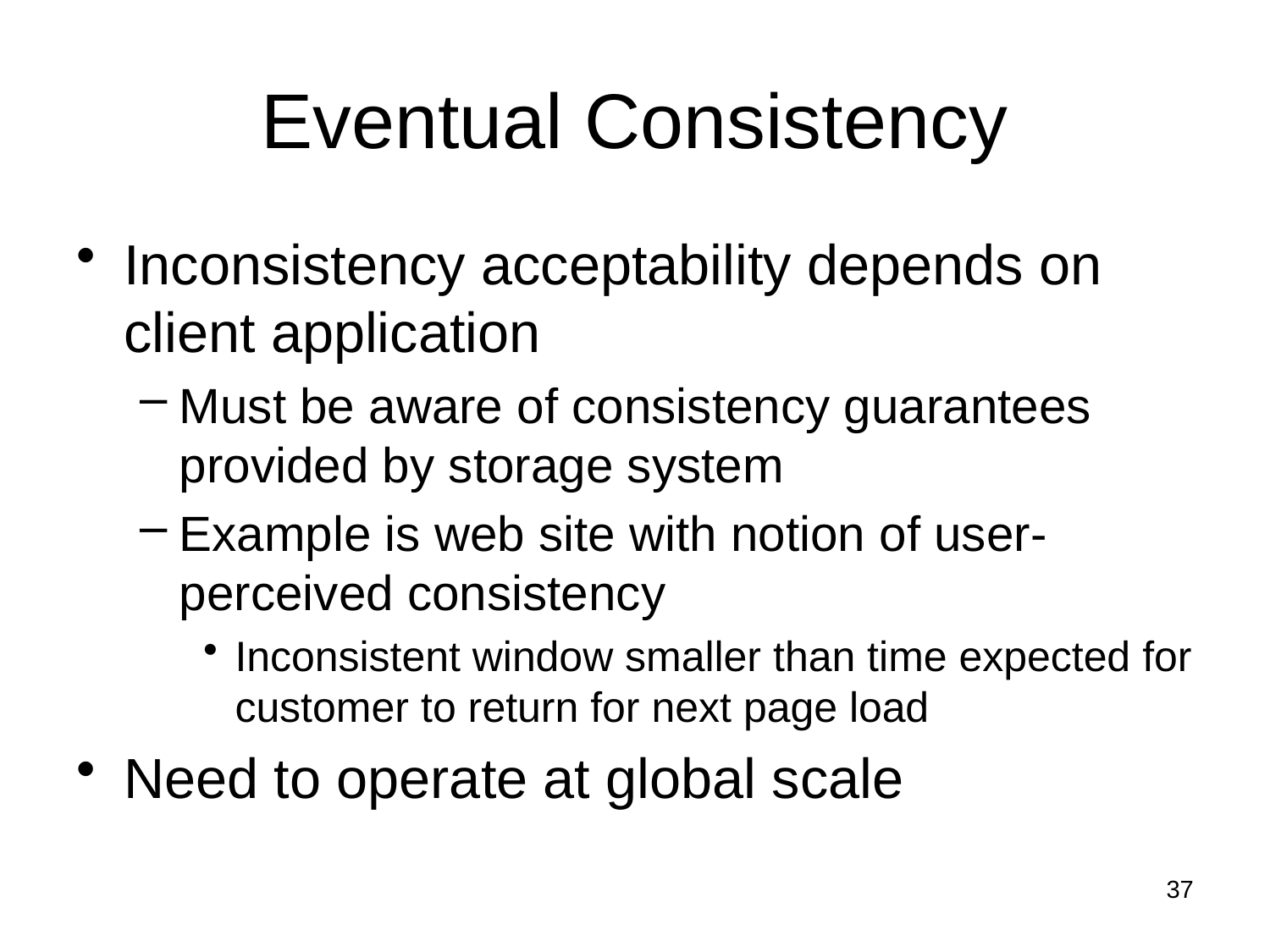

# Eventual Consistency
Inconsistency acceptability depends on client application
Must be aware of consistency guarantees provided by storage system
Example is web site with notion of user-perceived consistency
Inconsistent window smaller than time expected for customer to return for next page load
Need to operate at global scale

37